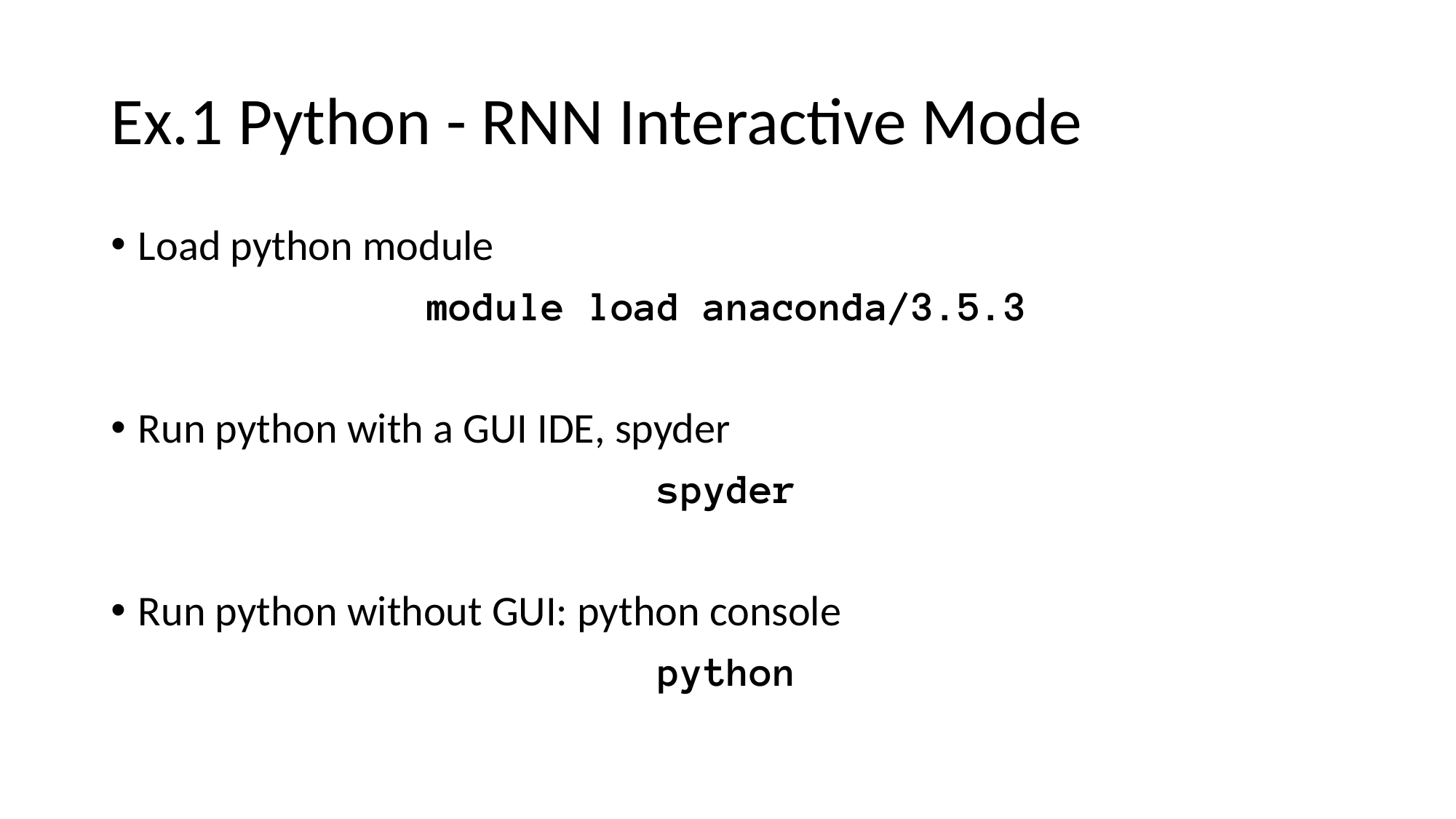

# Ex.1 Python - RNN Interactive Mode
Load python module
module load anaconda/3.5.3

Run python with a GUI IDE, spyder
spyder

Run python without GUI: python console
python